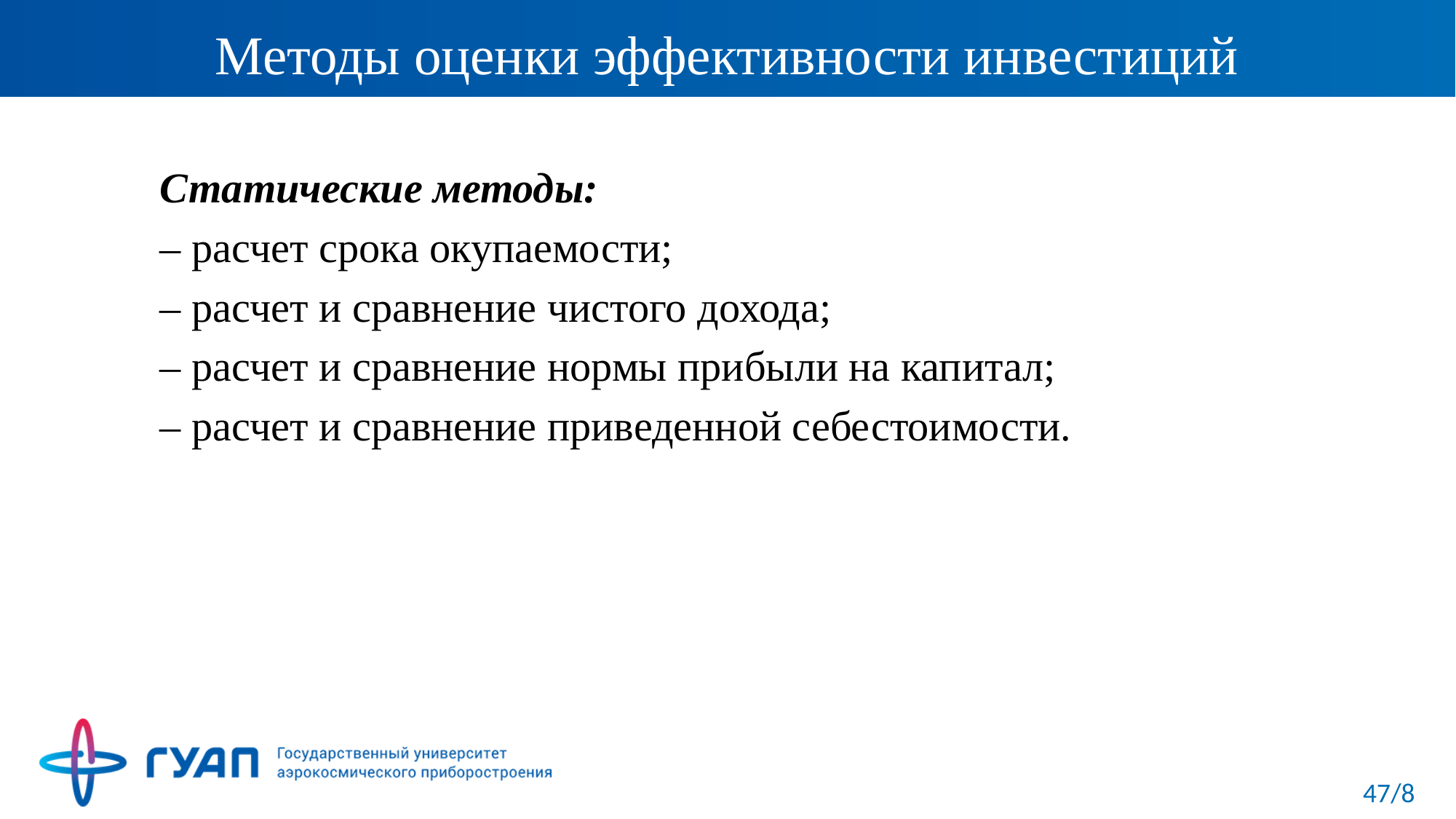

# Методы оценки эффективности инвестиций

	Статические методы:
	– расчет срока окупаемости;
	– расчет и сравнение чистого дохода;
	– расчет и сравнение нормы прибыли на капитал;
	– расчет и сравнение приведенной себестоимости.